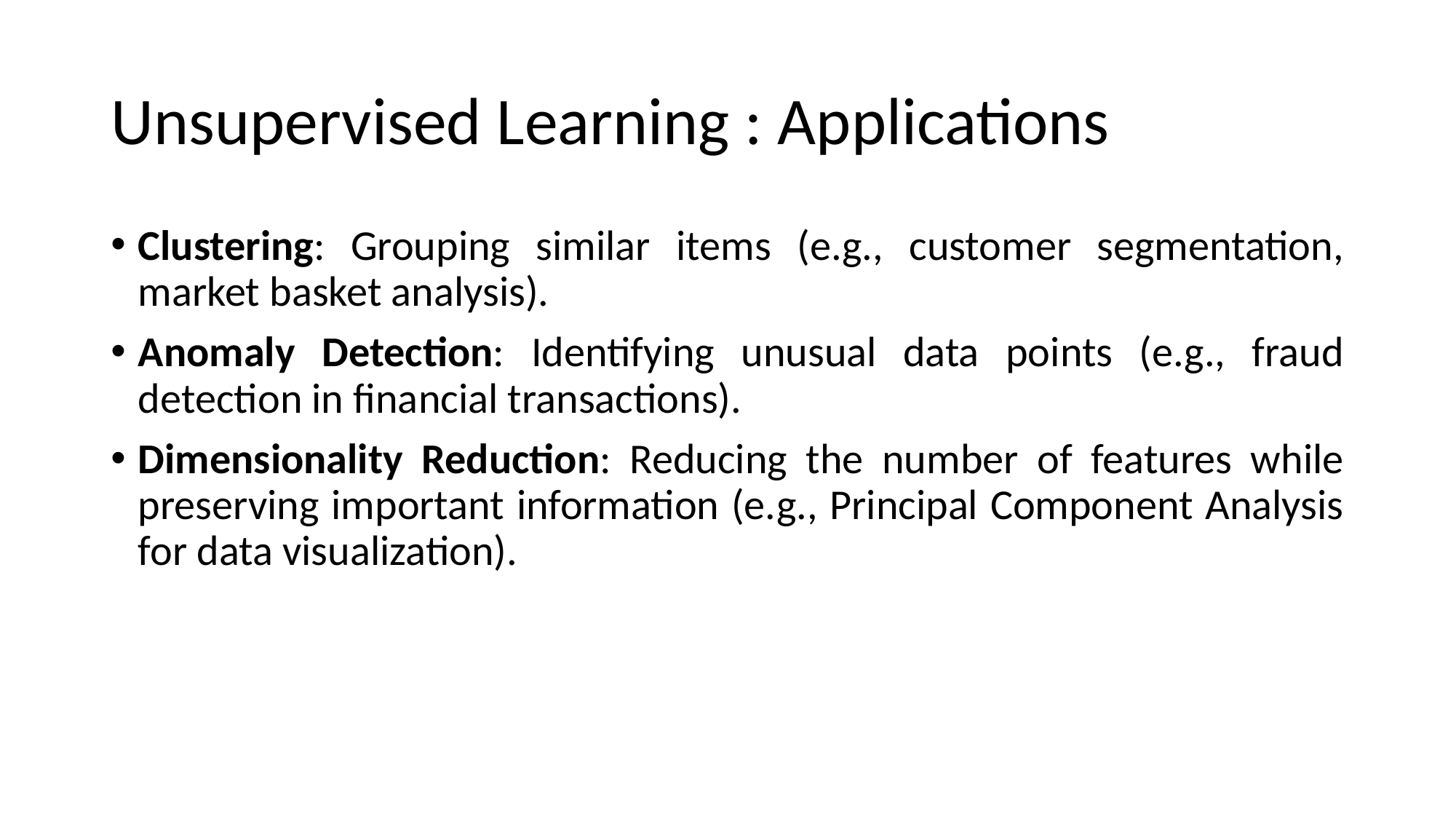

# Unsupervised Learning : Applications
Clustering: Grouping similar items (e.g., customer segmentation, market basket analysis).
Anomaly Detection: Identifying unusual data points (e.g., fraud detection in financial transactions).
Dimensionality Reduction: Reducing the number of features while preserving important information (e.g., Principal Component Analysis for data visualization).